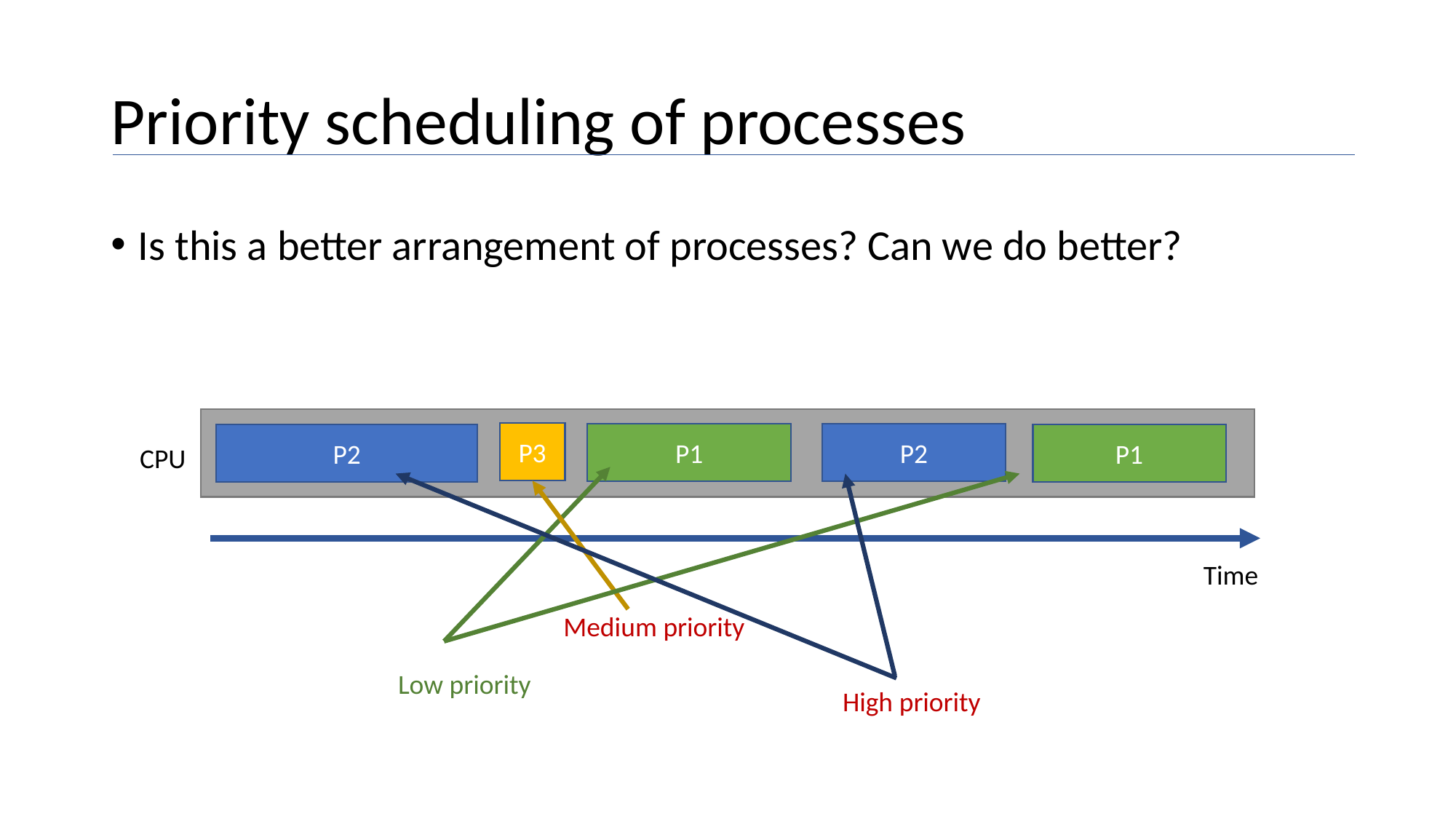

# Priority scheduling of processes
Is this a better arrangement of processes? Can we do better?

P3
P1
P2
P1
P2
CPU
Time
Medium priority
Low priority
High priority